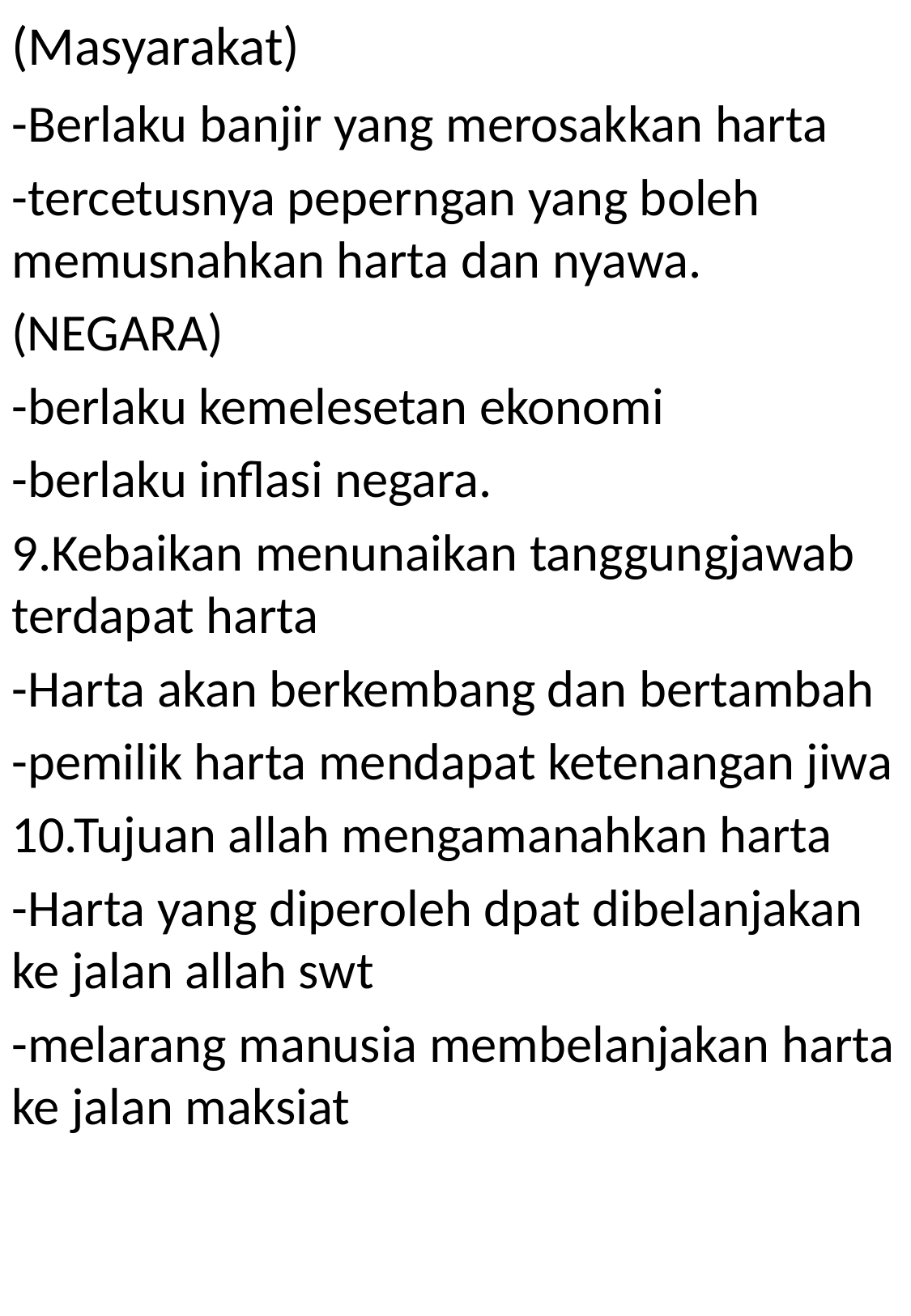

# (Masyarakat)
-Berlaku banjir yang merosakkan harta
-tercetusnya peperngan yang boleh memusnahkan harta dan nyawa.
(NEGARA)
-berlaku kemelesetan ekonomi
-berlaku inflasi negara.
9.Kebaikan menunaikan tanggungjawab terdapat harta
-Harta akan berkembang dan bertambah
-pemilik harta mendapat ketenangan jiwa
10.Tujuan allah mengamanahkan harta
-Harta yang diperoleh dpat dibelanjakan ke jalan allah swt
-melarang manusia membelanjakan harta ke jalan maksiat